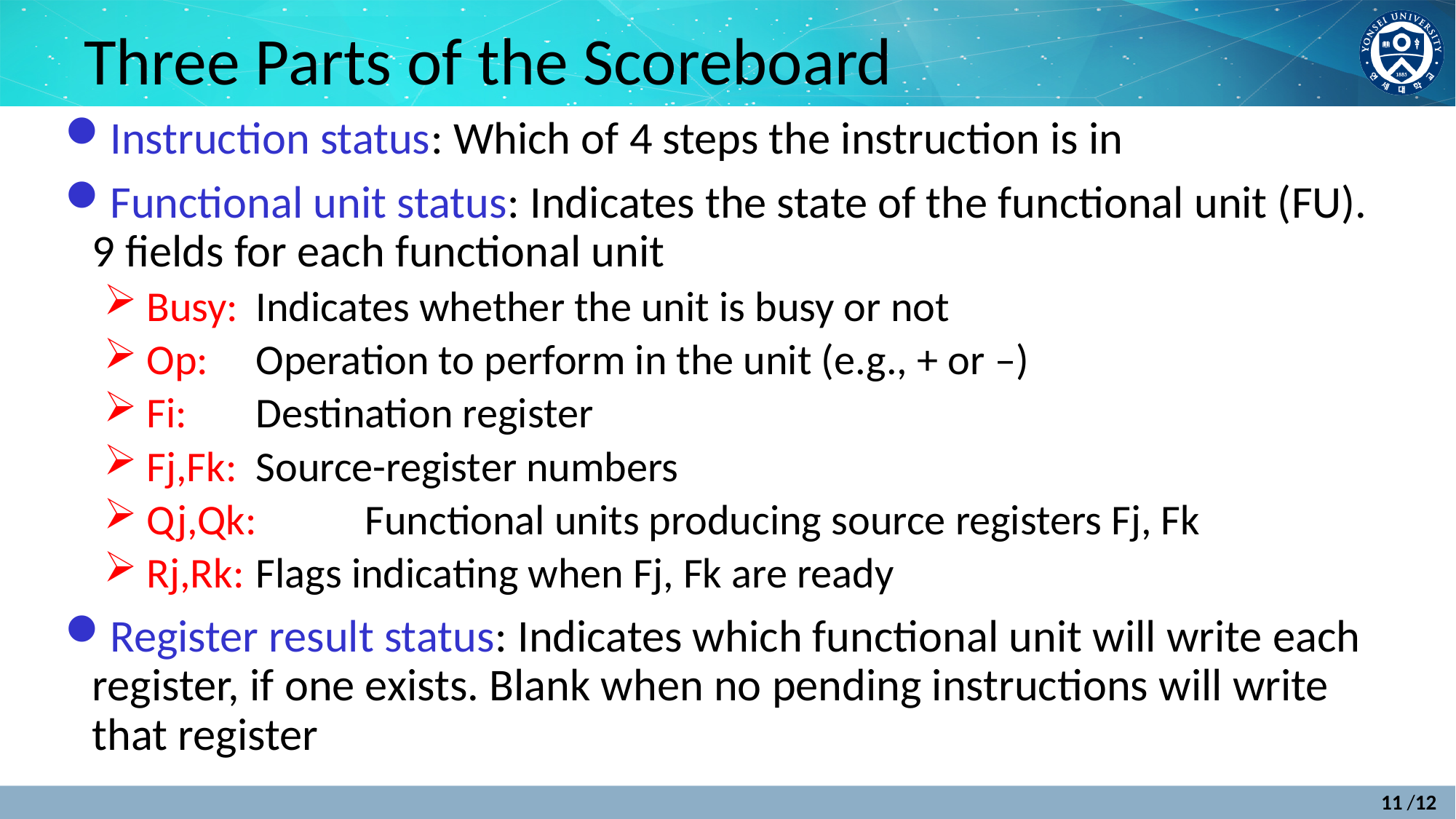

# Three Parts of the Scoreboard
Instruction status: Which of 4 steps the instruction is in
Functional unit status: Indicates the state of the functional unit (FU). 9 fields for each functional unit
Busy:	Indicates whether the unit is busy or not
Op:	Operation to perform in the unit (e.g., + or –)
Fi:	Destination register
Fj,Fk:	Source-register numbers
Qj,Qk:	Functional units producing source registers Fj, Fk
Rj,Rk:	Flags indicating when Fj, Fk are ready
Register result status: Indicates which functional unit will write each   register, if one exists. Blank when no pending instructions will write     that register
11